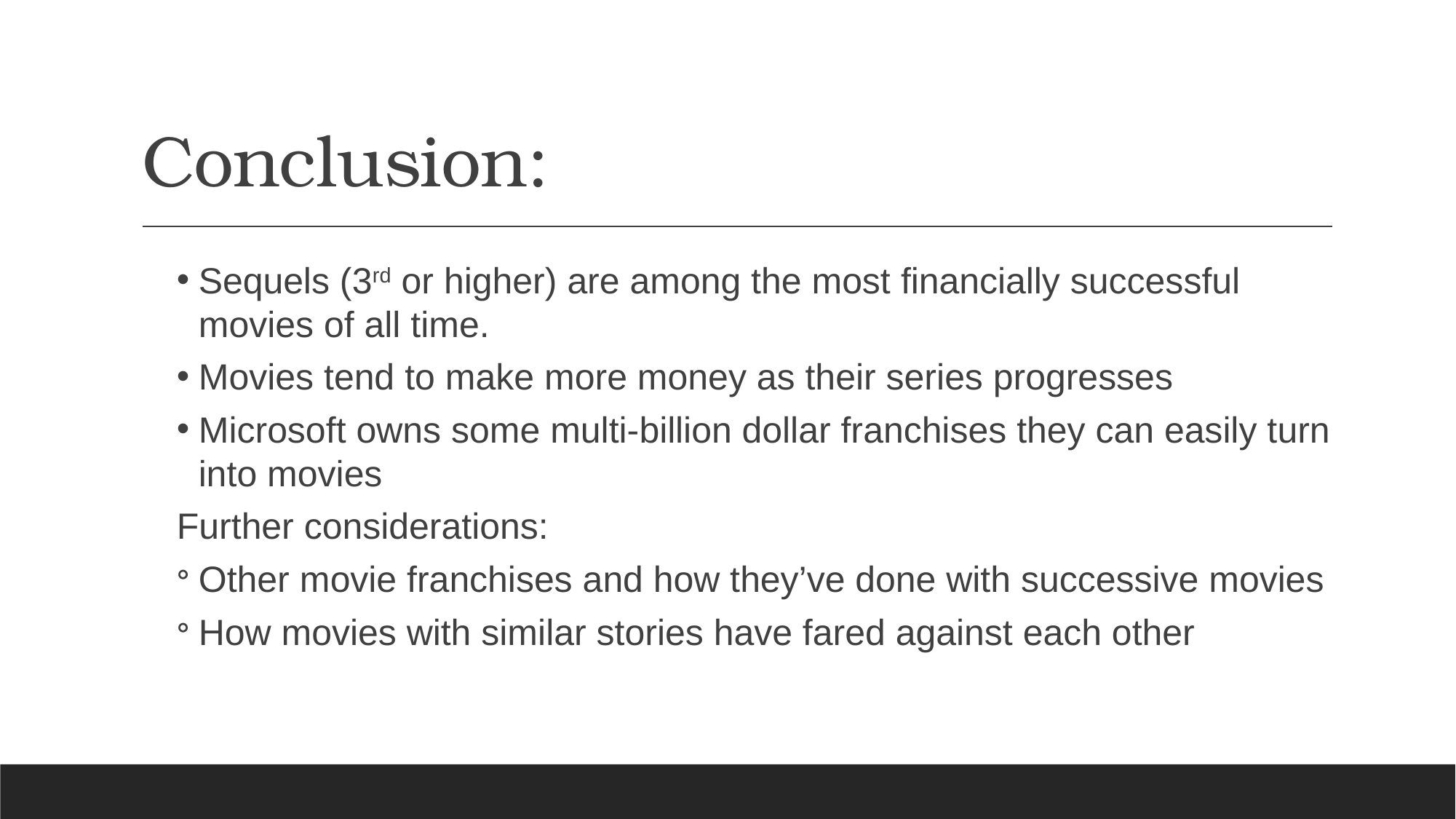

# Conclusion:
Sequels (3rd or higher) are among the most financially successful movies of all time.
Movies tend to make more money as their series progresses
Microsoft owns some multi-billion dollar franchises they can easily turn into movies
Further considerations:
Other movie franchises and how they’ve done with successive movies
How movies with similar stories have fared against each other